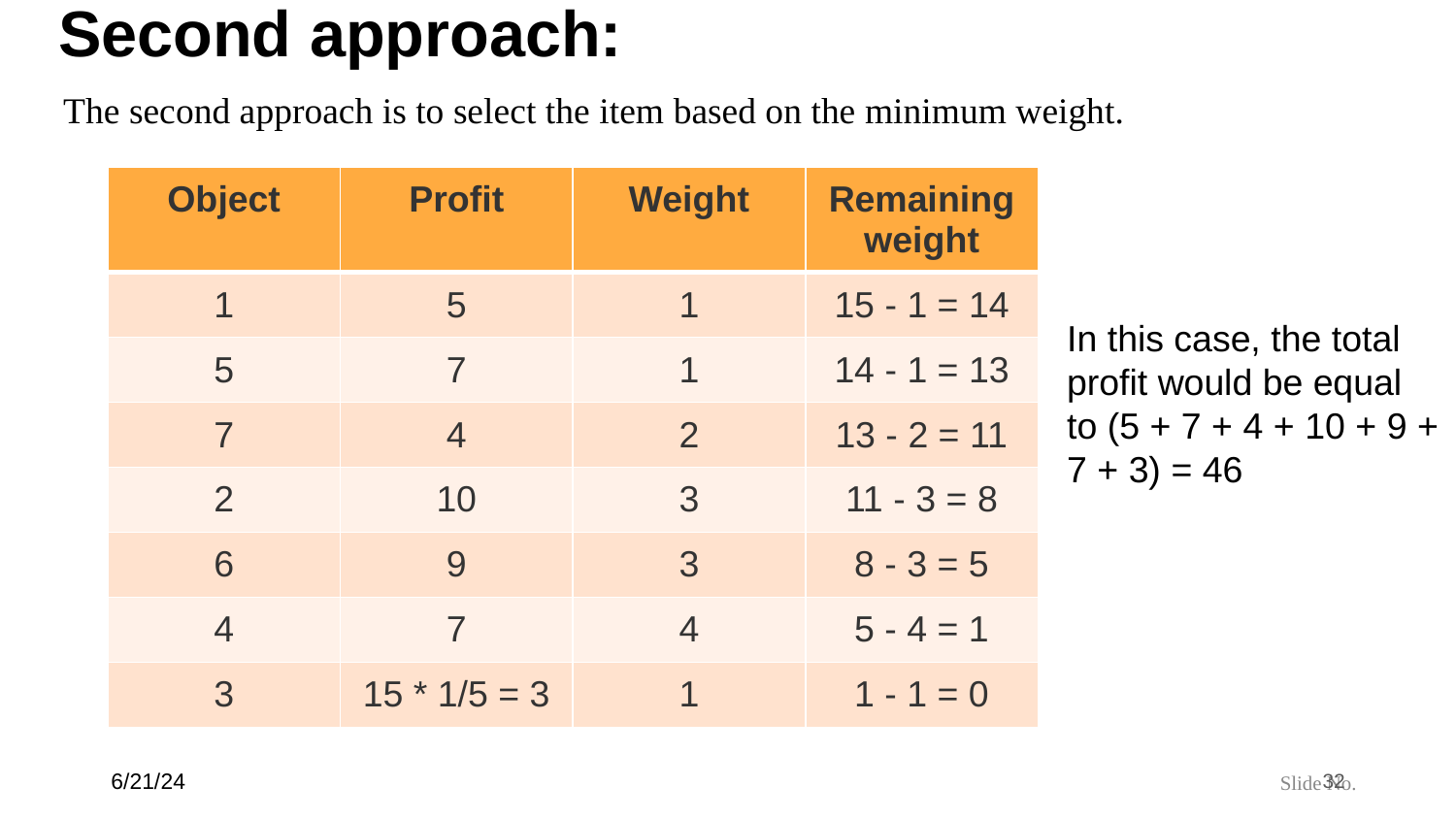

# Second approach:
The second approach is to select the item based on the minimum weight.

| Object | Profit | Weight | Remaining weight |
| --- | --- | --- | --- |
| 1 | 5 | 1 | 15 - 1 = 14 |
| 5 | 7 | 1 | 14 - 1 = 13 |
| 7 | 4 | 2 | 13 - 2 = 11 |
| 2 | 10 | 3 | 11 - 3 = 8 |
| 6 | 9 | 3 | 8 - 3 = 5 |
| 4 | 7 | 4 | 5 - 4 = 1 |
| 3 | 15 \* 1/5 = 3 | 1 | 1 - 1 = 0 |
In this case, the total profit would be equal to (5 + 7 + 4 + 10 + 9 + 7 + 3) = 46
6/21/24
32
Slide No.